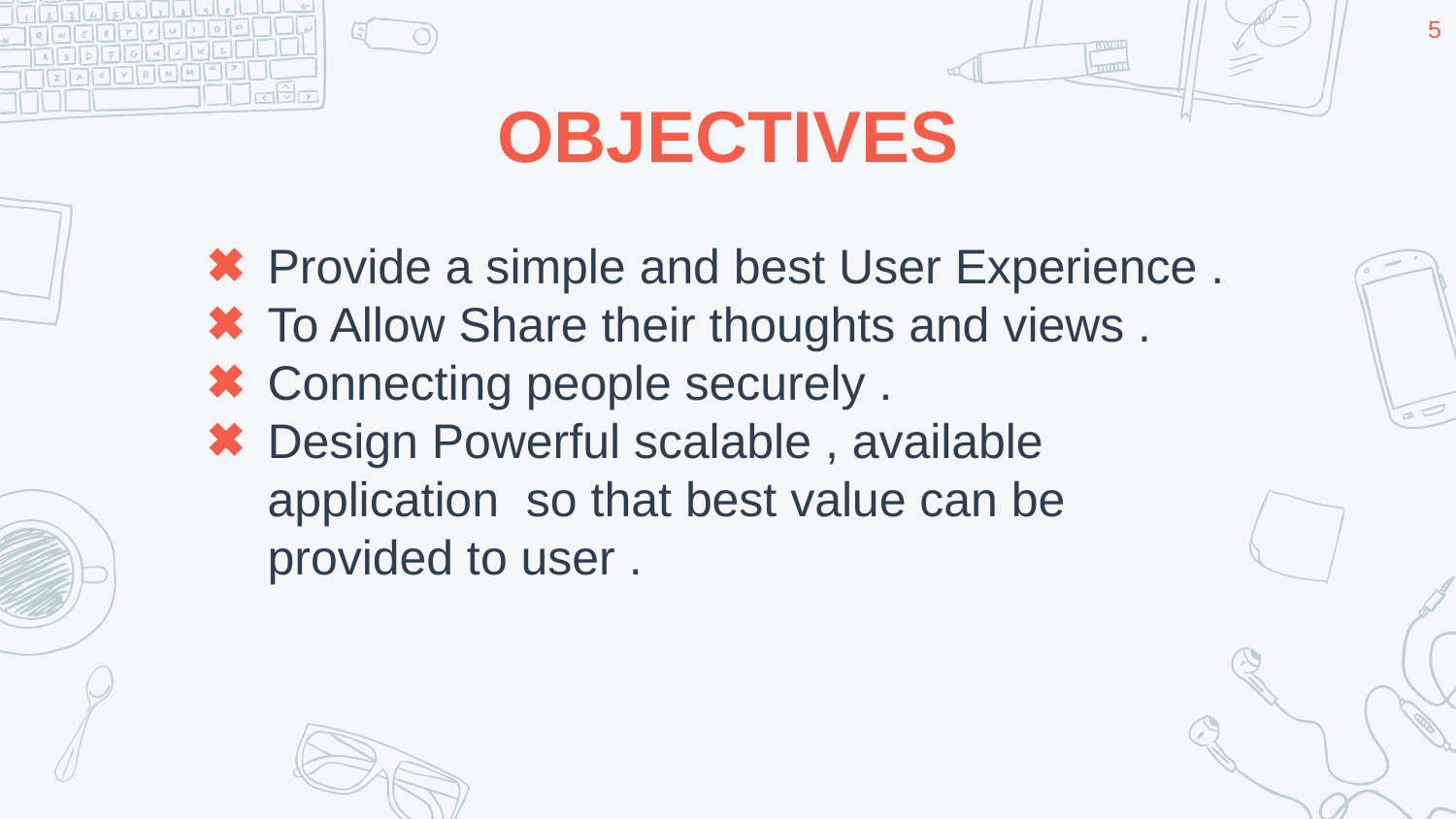

5
# OBJECTIVES
Provide a simple and best User Experience .
To Allow Share their thoughts and views .
Connecting people securely .
Design Powerful scalable , available application  so that best value can be provided to user .